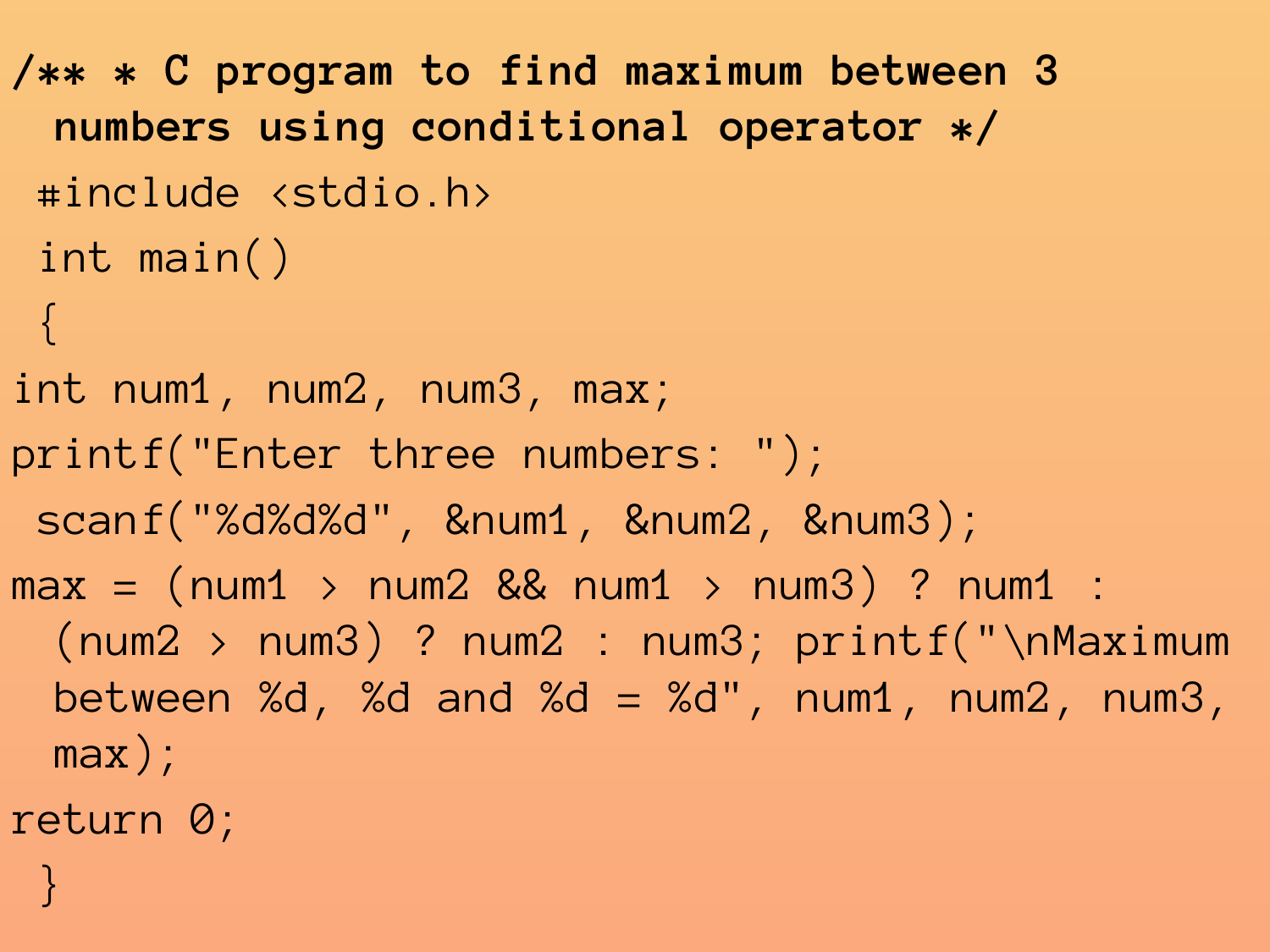

/** * C program to find maximum between 3 numbers using conditional operator */
 #include <stdio.h>
 int main()
 {
int num1, num2, num3, max;
printf("Enter three numbers: ");
 scanf("%d%d%d", &num1, &num2, &num3);
max = (num1 > num2 && num1 > num3) ? num1 : (num2 > num3) ? num2 : num3; printf("\nMaximum between %d, %d and %d = %d", num1, num2, num3, max);
return 0;
 }